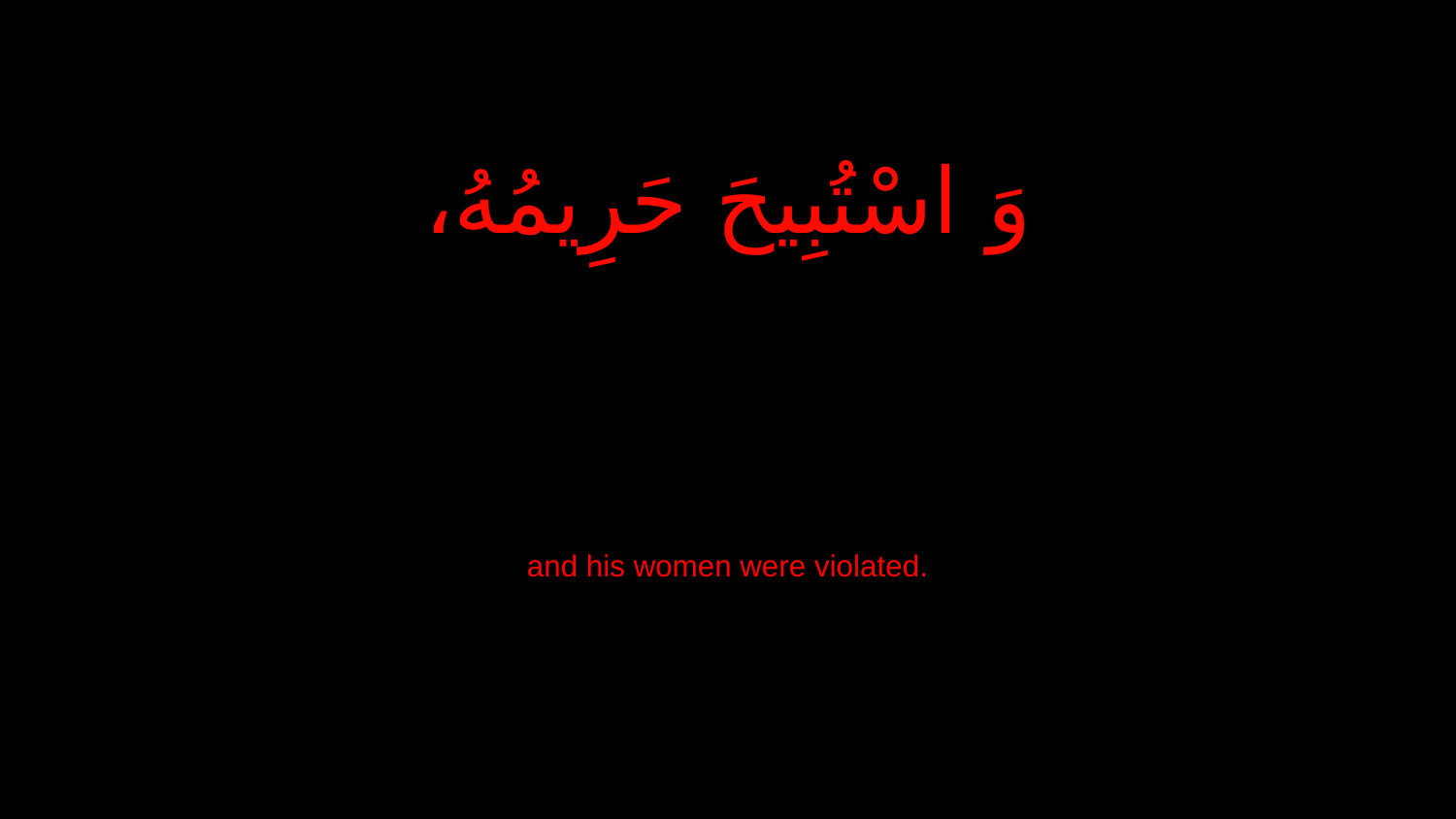

وَ اسْتُبِيحَ حَرِيمُهُ،
and his women were violated.